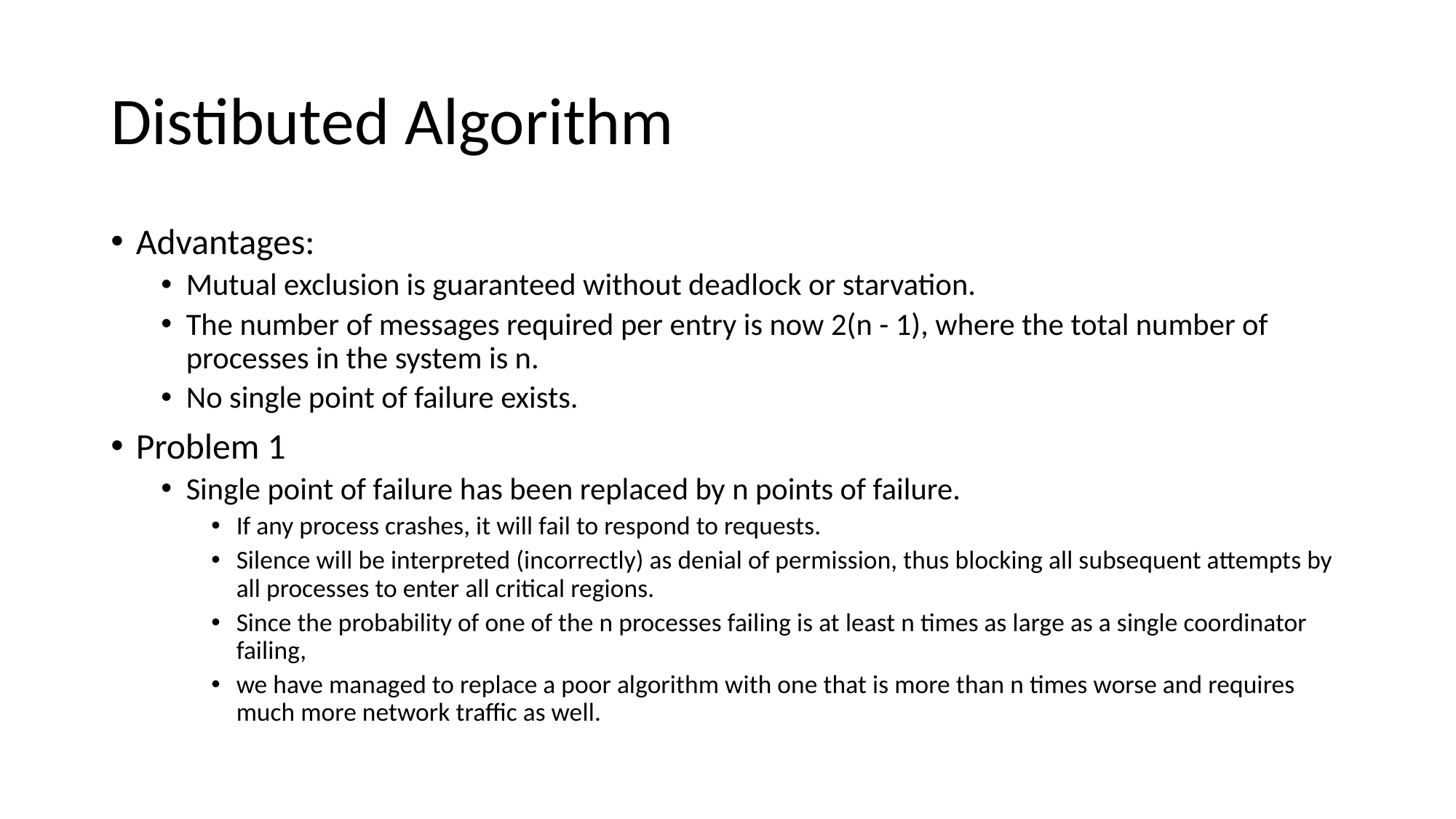

# Distibuted Algorithm
Advantages:
Mutual exclusion is guaranteed without deadlock or starvation.
The number of messages required per entry is now 2(n - 1), where the total number of processes in the system is n.
No single point of failure exists.
Problem 1
Single point of failure has been replaced by n points of failure.
If any process crashes, it will fail to respond to requests.
Silence will be interpreted (incorrectly) as denial of permission, thus blocking all subsequent attempts by all processes to enter all critical regions.
Since the probability of one of the n processes failing is at least n times as large as a single coordinator failing,
we have managed to replace a poor algorithm with one that is more than n times worse and requires much more network traffic as well.